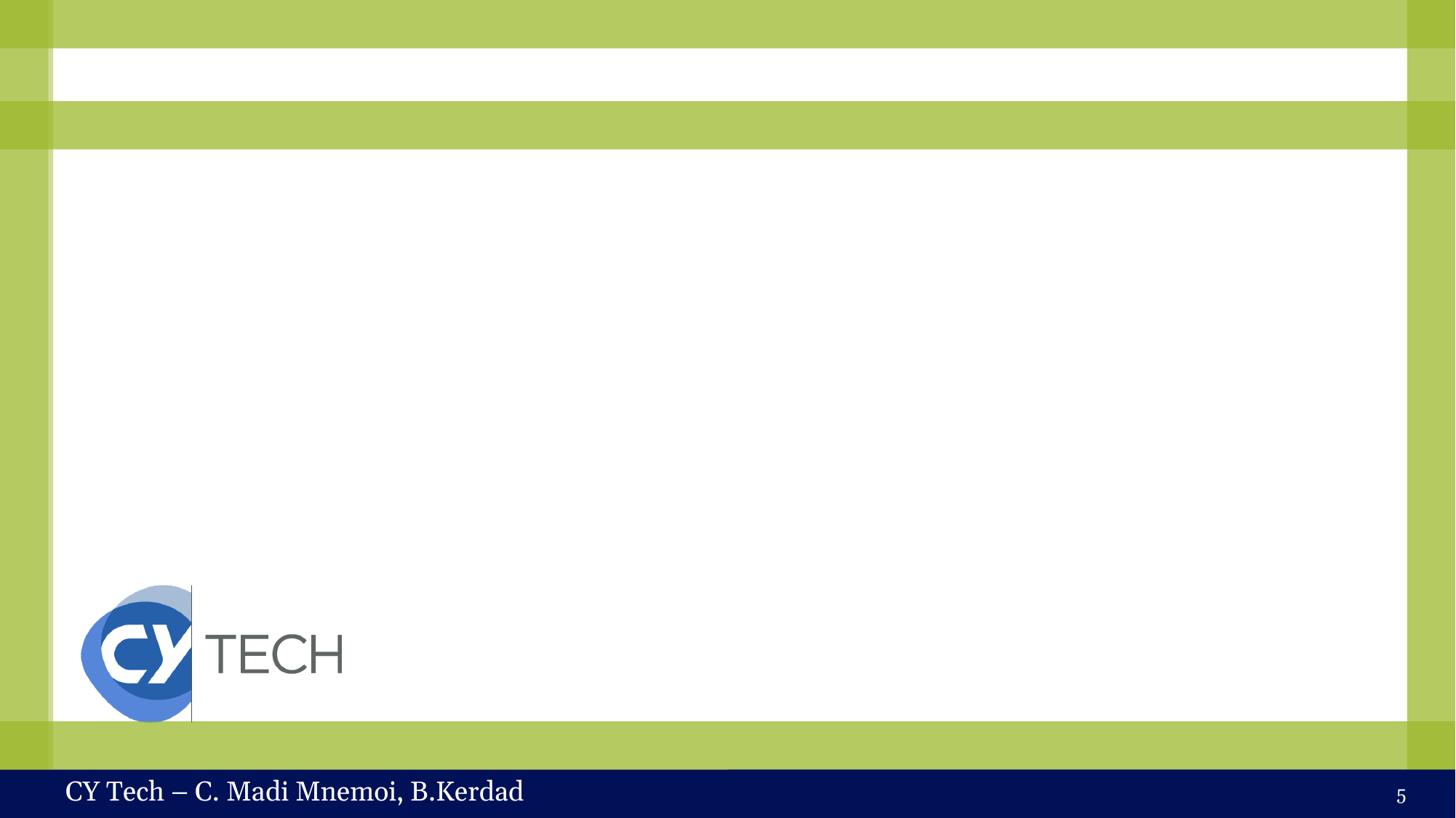

#
Apache Spark
CY Tech – C. Madi Mnemoi, B.Kerdad
5